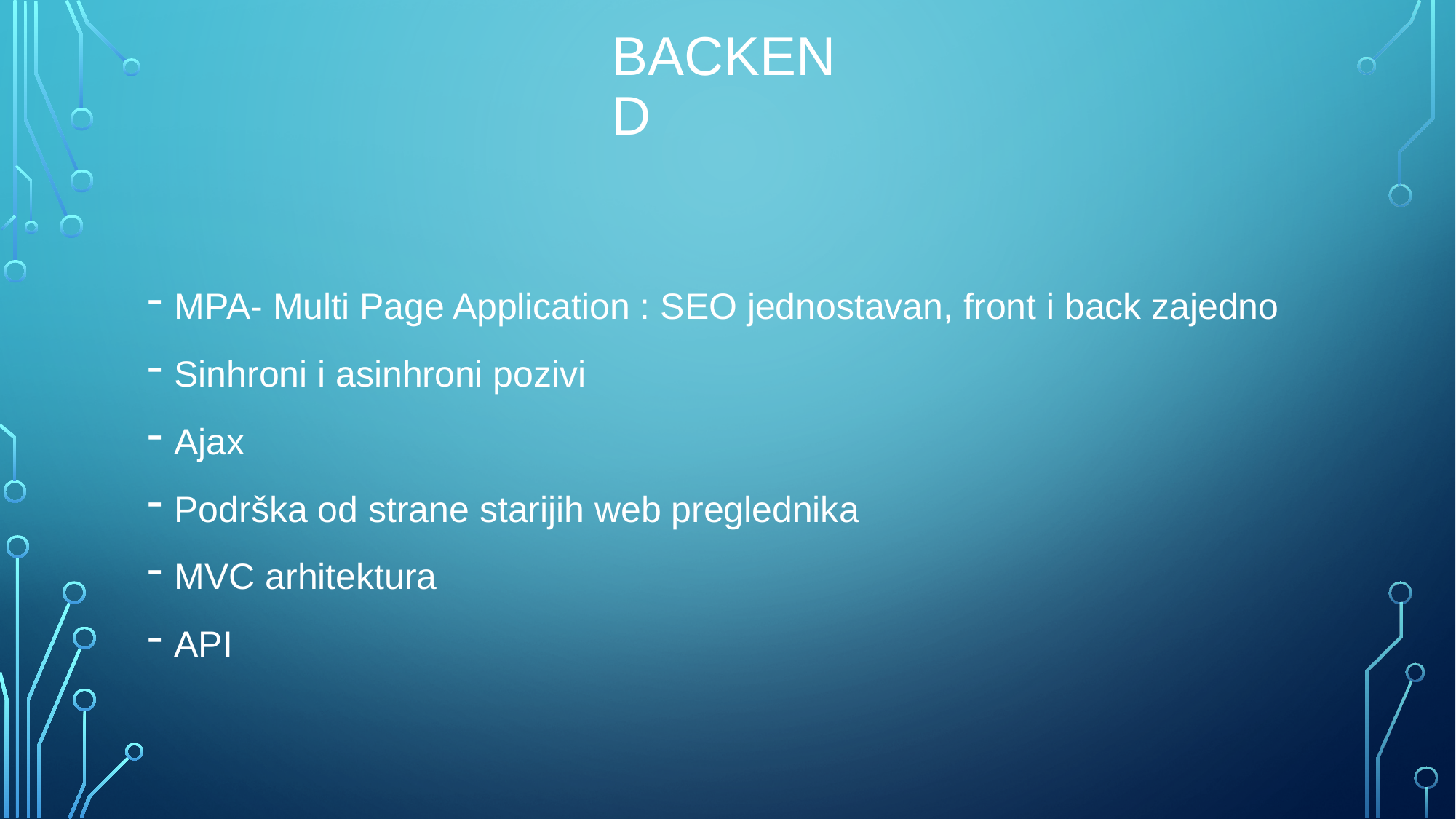

# Backend
MPA- Multi Page Application : SEO jednostavan, front i back zajedno
Sinhroni i asinhroni pozivi
Ajax
Podrška od strane starijih web preglednika
MVC arhitektura
API